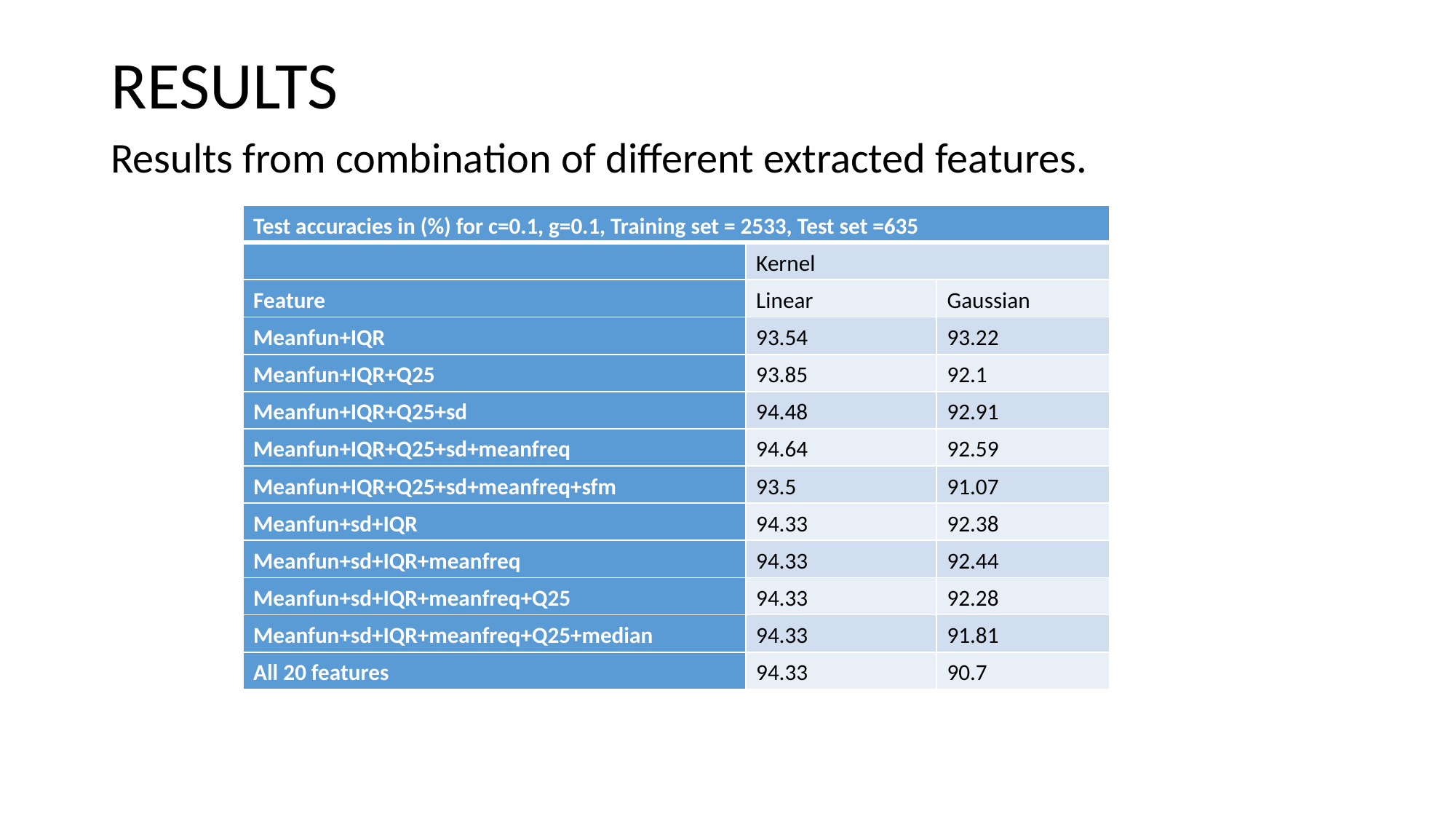

# RESULTS
Results from combination of different extracted features.

| Test accuracies in (%) for c=0.1, g=0.1, Training set = 2533, Test set =635 |  |  |
| --- | --- | --- |
|  | Kernel |  |
| Feature | Linear | Gaussian |
| Meanfun+IQR | 93.54 | 93.22 |
| Meanfun+IQR+Q25 | 93.85 | 92.1 |
| Meanfun+IQR+Q25+sd | 94.48 | 92.91 |
| Meanfun+IQR+Q25+sd+meanfreq | 94.64 | 92.59 |
| Meanfun+IQR+Q25+sd+meanfreq+sfm | 93.5 | 91.07 |
| Meanfun+sd+IQR | 94.33 | 92.38 |
| Meanfun+sd+IQR+meanfreq | 94.33 | 92.44 |
| Meanfun+sd+IQR+meanfreq+Q25 | 94.33 | 92.28 |
| Meanfun+sd+IQR+meanfreq+Q25+median | 94.33 | 91.81 |
| All 20 features | 94.33 | 90.7 |